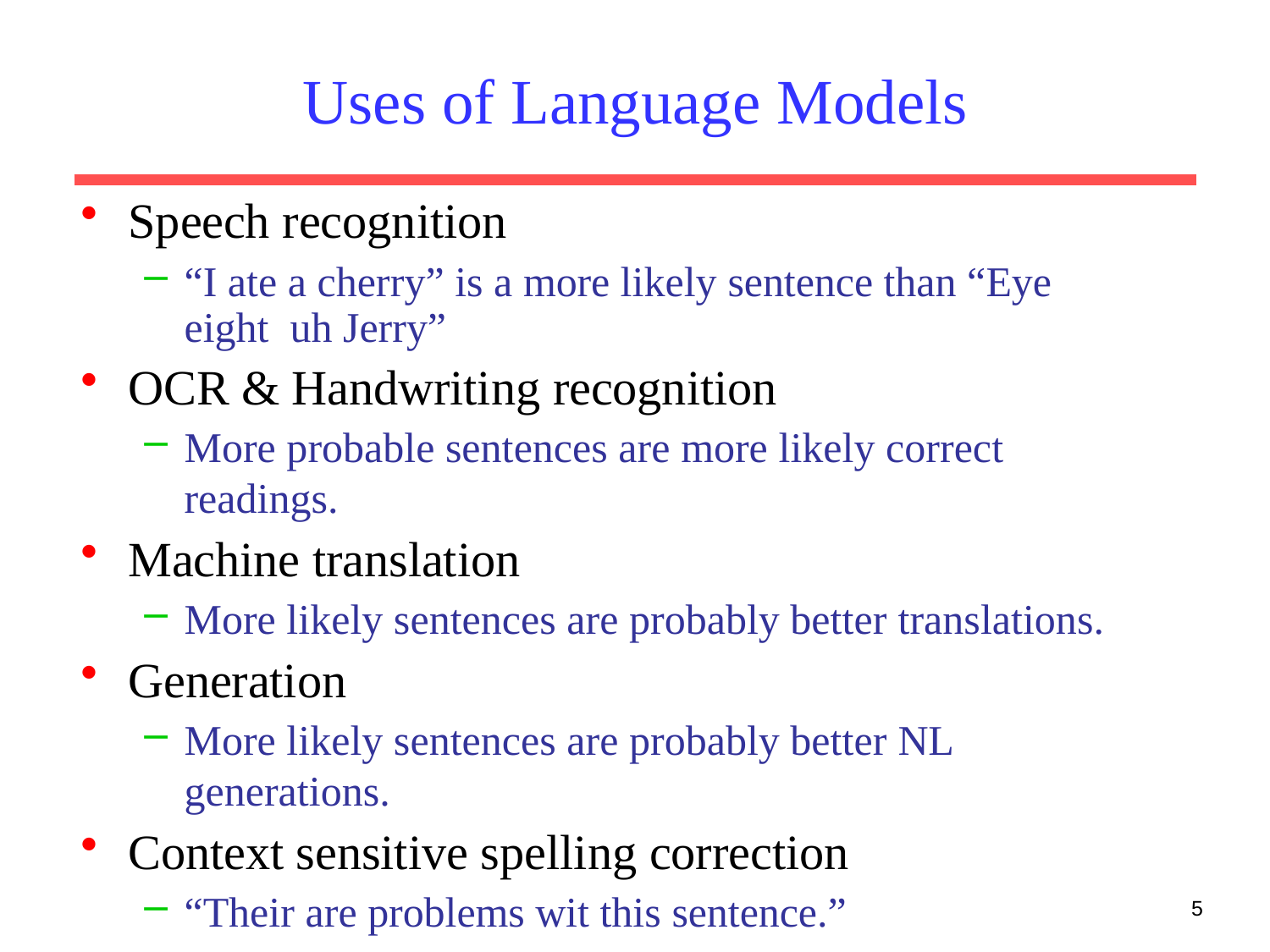

# Uses of Language Models
Speech recognition
“I ate a cherry” is a more likely sentence than “Eye eight  uh Jerry”
OCR & Handwriting recognition
More probable sentences are more likely correct readings.
Machine translation
More likely sentences are probably better translations.
Generation
More likely sentences are probably better NL generations.
Context sensitive spelling correction
“Their are problems wit this sentence.”
5